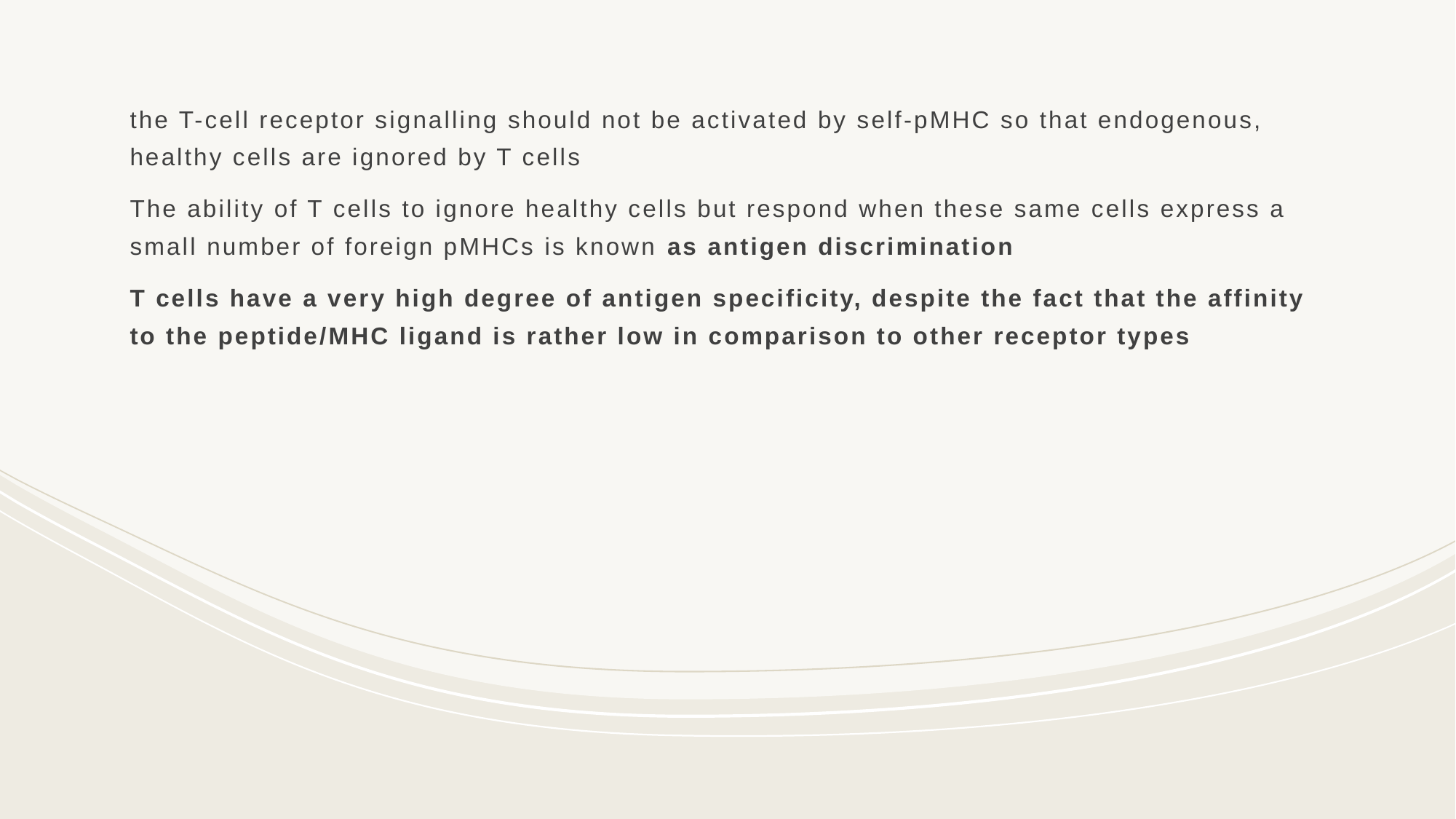

the T-cell receptor signalling should not be activated by self-pMHC so that endogenous, healthy cells are ignored by T cells
The ability of T cells to ignore healthy cells but respond when these same cells express a small number of foreign pMHCs is known as antigen discrimination
T cells have a very high degree of antigen specificity, despite the fact that the affinity to the peptide/MHC ligand is rather low in comparison to other receptor types